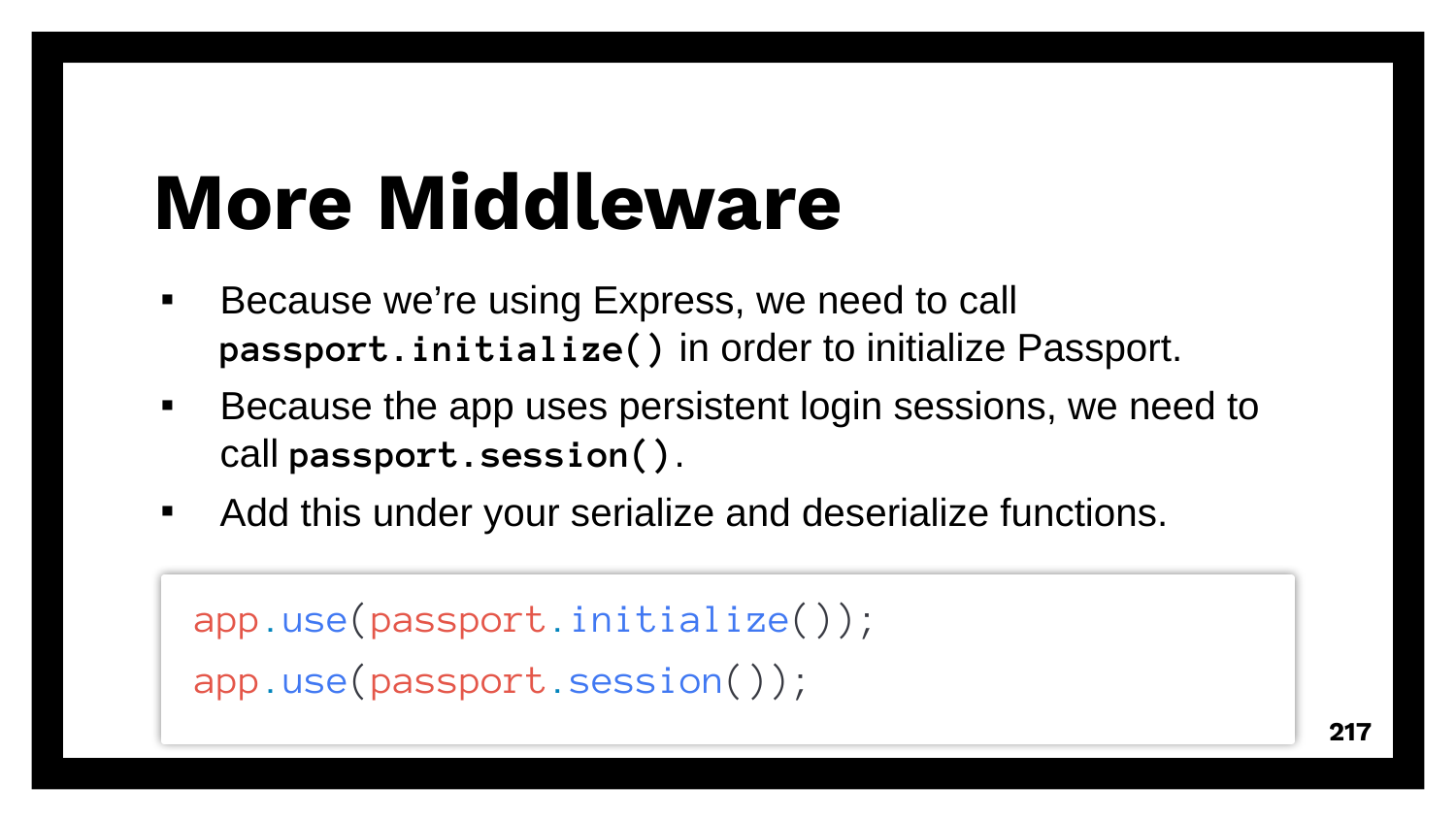

# More Middleware
Because we’re using Express, we need to call passport.initialize() in order to initialize Passport.
Because the app uses persistent login sessions, we need to call passport.session().
Add this under your serialize and deserialize functions.

app.use(passport.initialize());
app.use(passport.session());
217